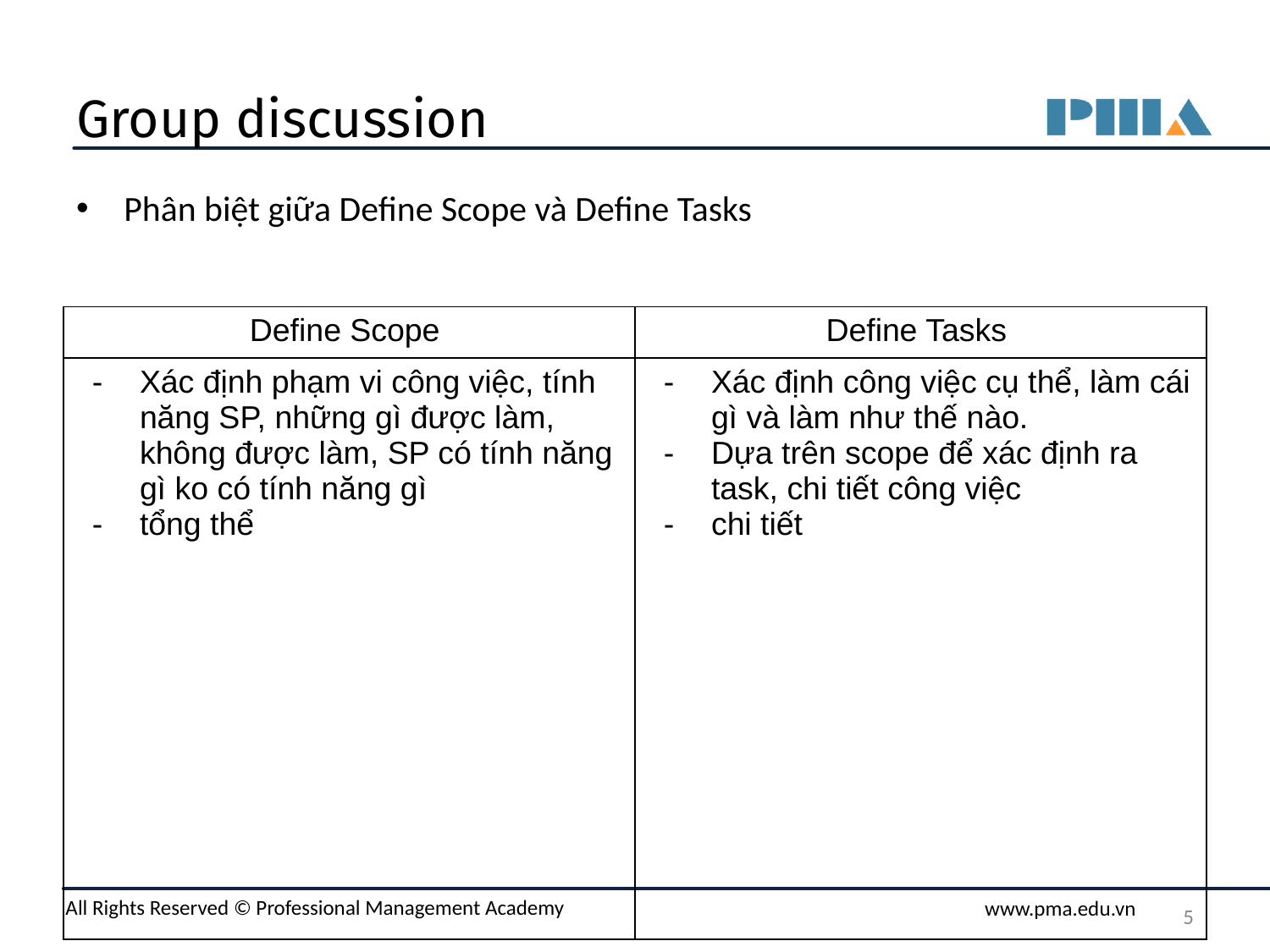

# Group discussion
Phân biệt giữa Define Scope và Define Tasks
| Define Scope | Define Tasks |
| --- | --- |
| Xác định phạm vi công việc, tính năng SP, những gì được làm, không được làm, SP có tính năng gì ko có tính năng gì tổng thể | Xác định công việc cụ thể, làm cái gì và làm như thế nào. Dựa trên scope để xác định ra task, chi tiết công việc chi tiết |

5